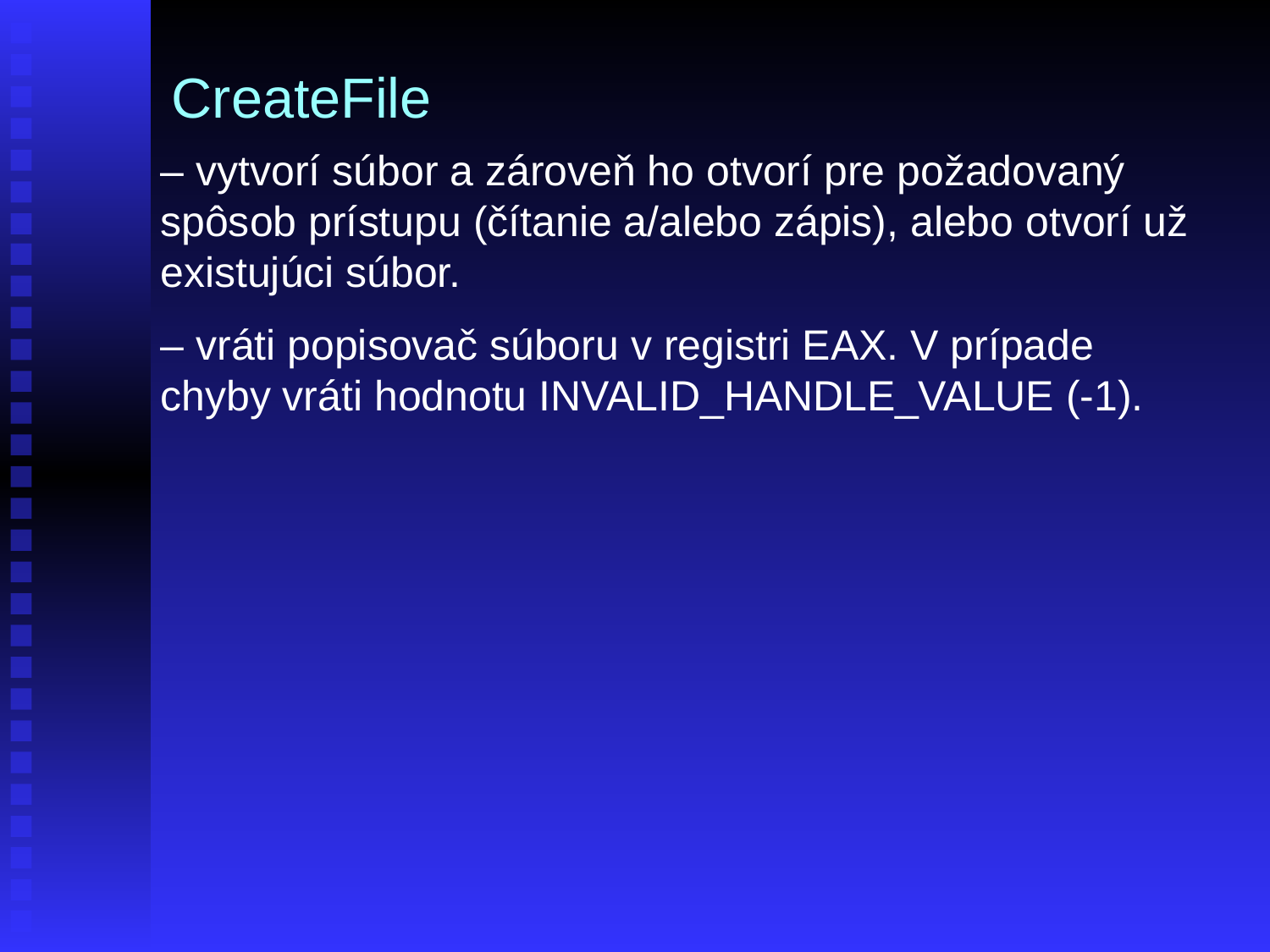

# CreateFile
– vytvorí súbor a zároveň ho otvorí pre požadovaný spôsob prístupu (čítanie a/alebo zápis), alebo otvorí už existujúci súbor.
– vráti popisovač súboru v registri EAX. V prípade chyby vráti hodnotu INVALID_HANDLE_VALUE (-1).